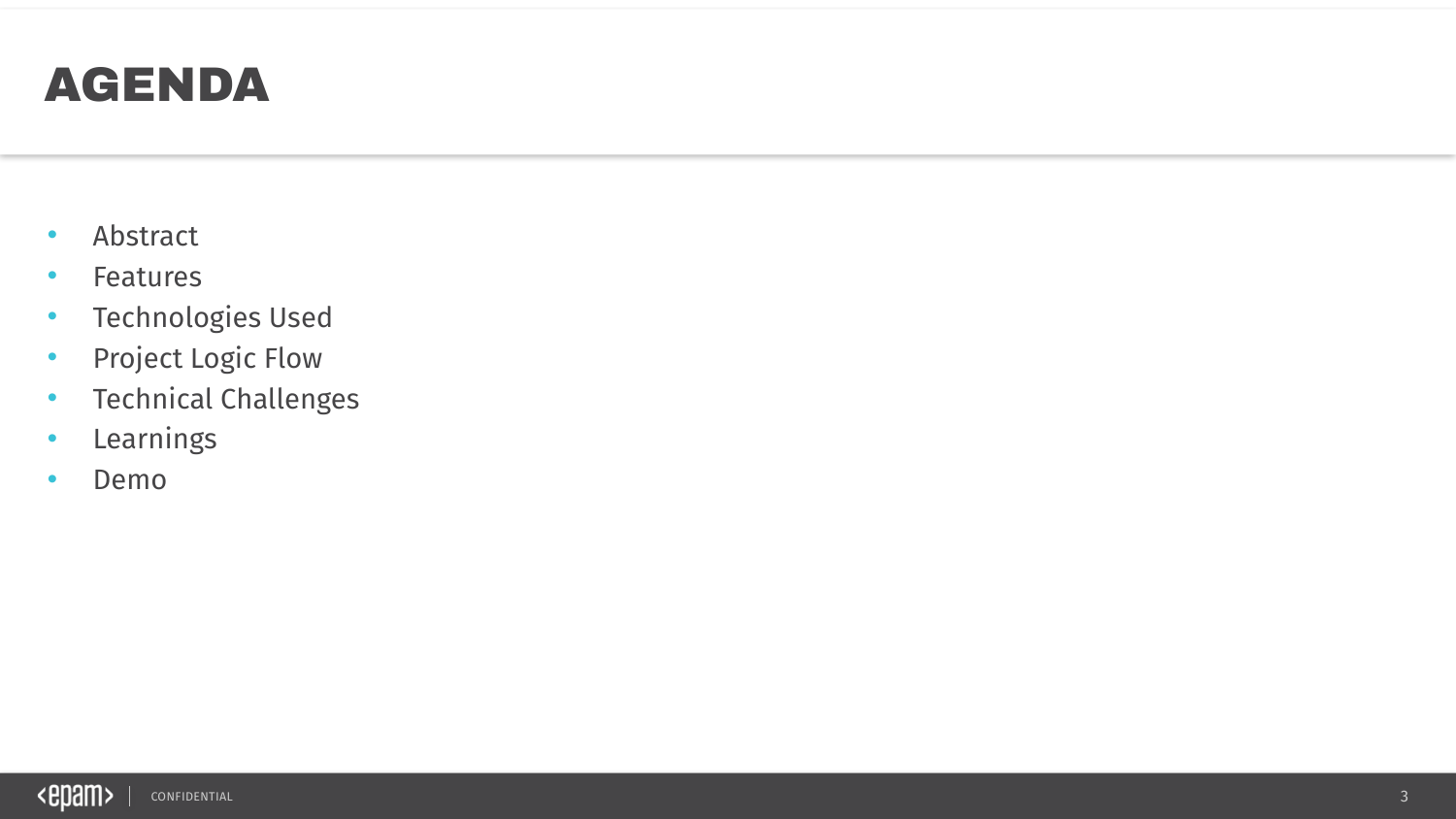

AGENDA

Abstract
Features
Technologies Used
Project Logic Flow
Technical Challenges
Learnings
Demo